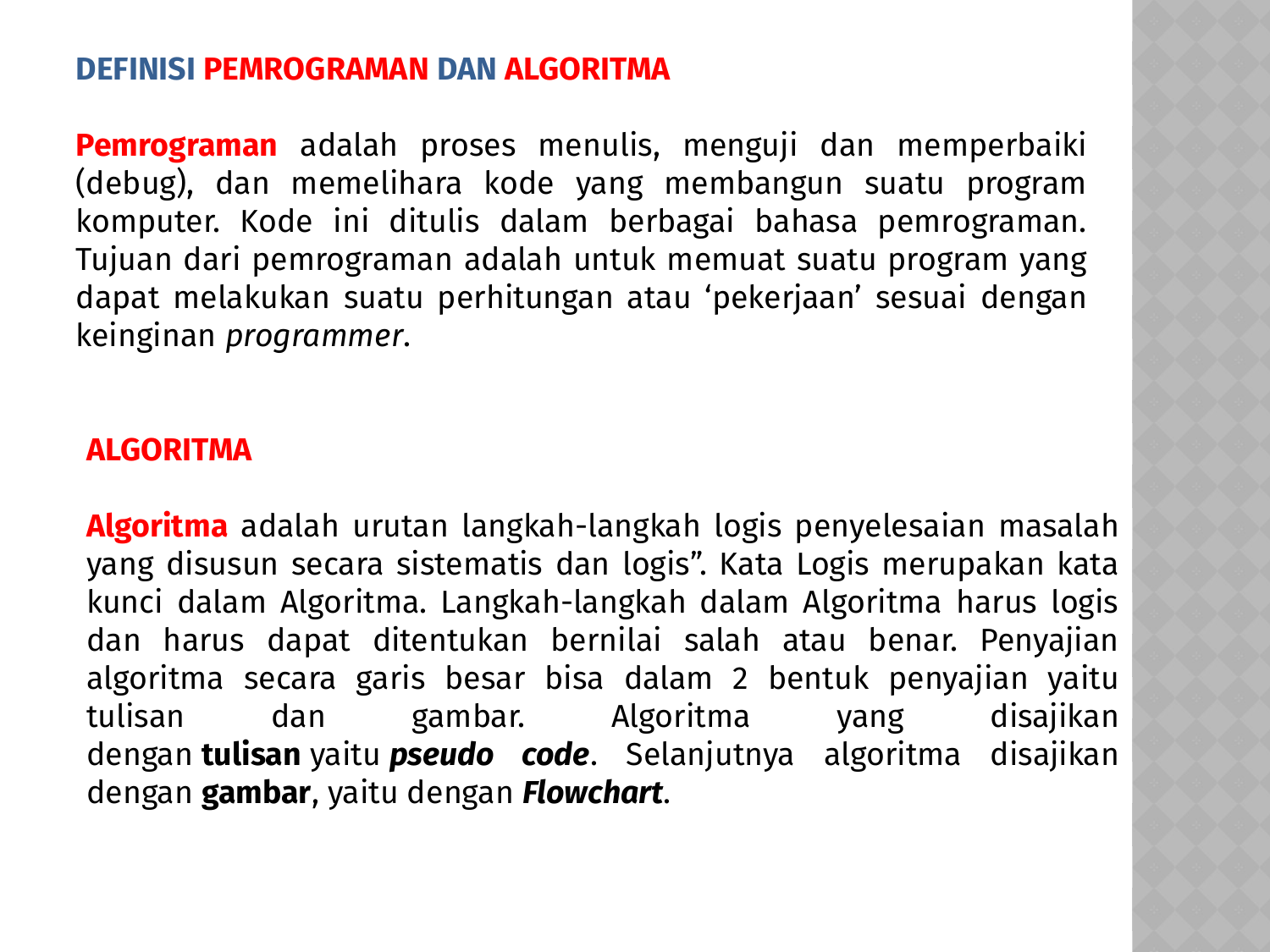

DEFINISI PEMROGRAMAN DAN ALGORITMA

Pemrograman adalah proses menulis, menguji dan memperbaiki (debug), dan memelihara kode yang membangun suatu program komputer. Kode ini ditulis dalam berbagai bahasa pemrograman. Tujuan dari pemrograman adalah untuk memuat suatu program yang dapat melakukan suatu perhitungan atau ‘pekerjaan’ sesuai dengan keinginan programmer.
ALGORITMA

Algoritma adalah urutan langkah-langkah logis penyelesaian masalah yang disusun secara sistematis dan logis”. Kata Logis merupakan kata kunci dalam Algoritma. Langkah-langkah dalam Algoritma harus logis dan harus dapat ditentukan bernilai salah atau benar. Penyajian algoritma secara garis besar bisa dalam 2 bentuk penyajian yaitu tulisan dan gambar. Algoritma yang disajikan dengan tulisan yaitu pseudo code. Selanjutnya algoritma disajikan dengan gambar, yaitu dengan Flowchart.